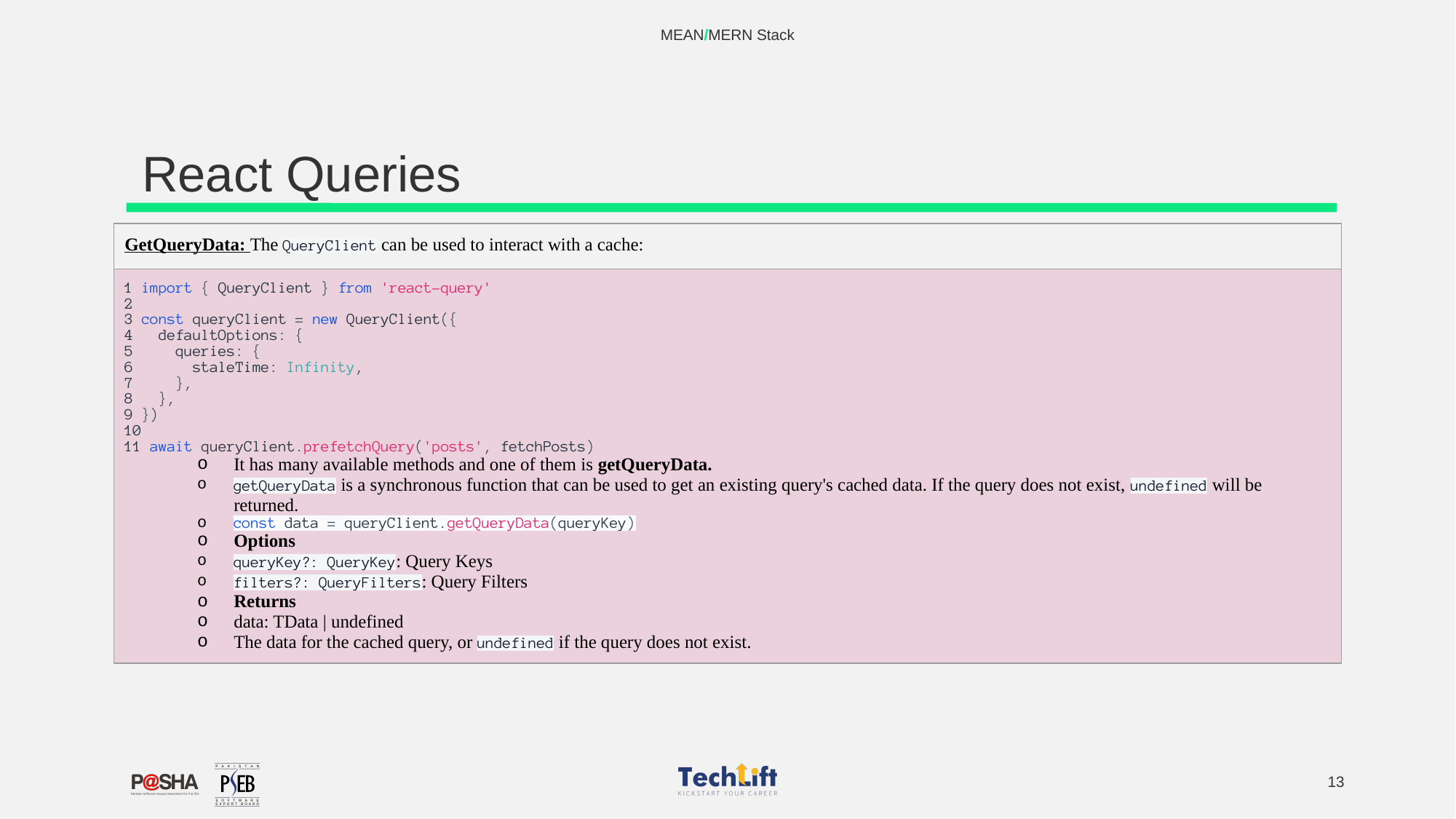

MEAN/MERN Stack
# React Queries
| GetQueryData: The QueryClient can be used to interact with a cache: |
| --- |
| 1 import { QueryClient } from 'react-query' 2 3 const queryClient = new QueryClient({ 4 defaultOptions: { 5 queries: { 6 staleTime: Infinity, 7 }, 8 }, 9 }) 10 11 await queryClient.prefetchQuery('posts', fetchPosts) It has many available methods and one of them is getQueryData. getQueryData is a synchronous function that can be used to get an existing query's cached data. If the query does not exist, undefined will be returned. const data = queryClient.getQueryData(queryKey) Options queryKey?: QueryKey: Query Keys filters?: QueryFilters: Query Filters Returns data: TData | undefined The data for the cached query, or undefined if the query does not exist. |
13